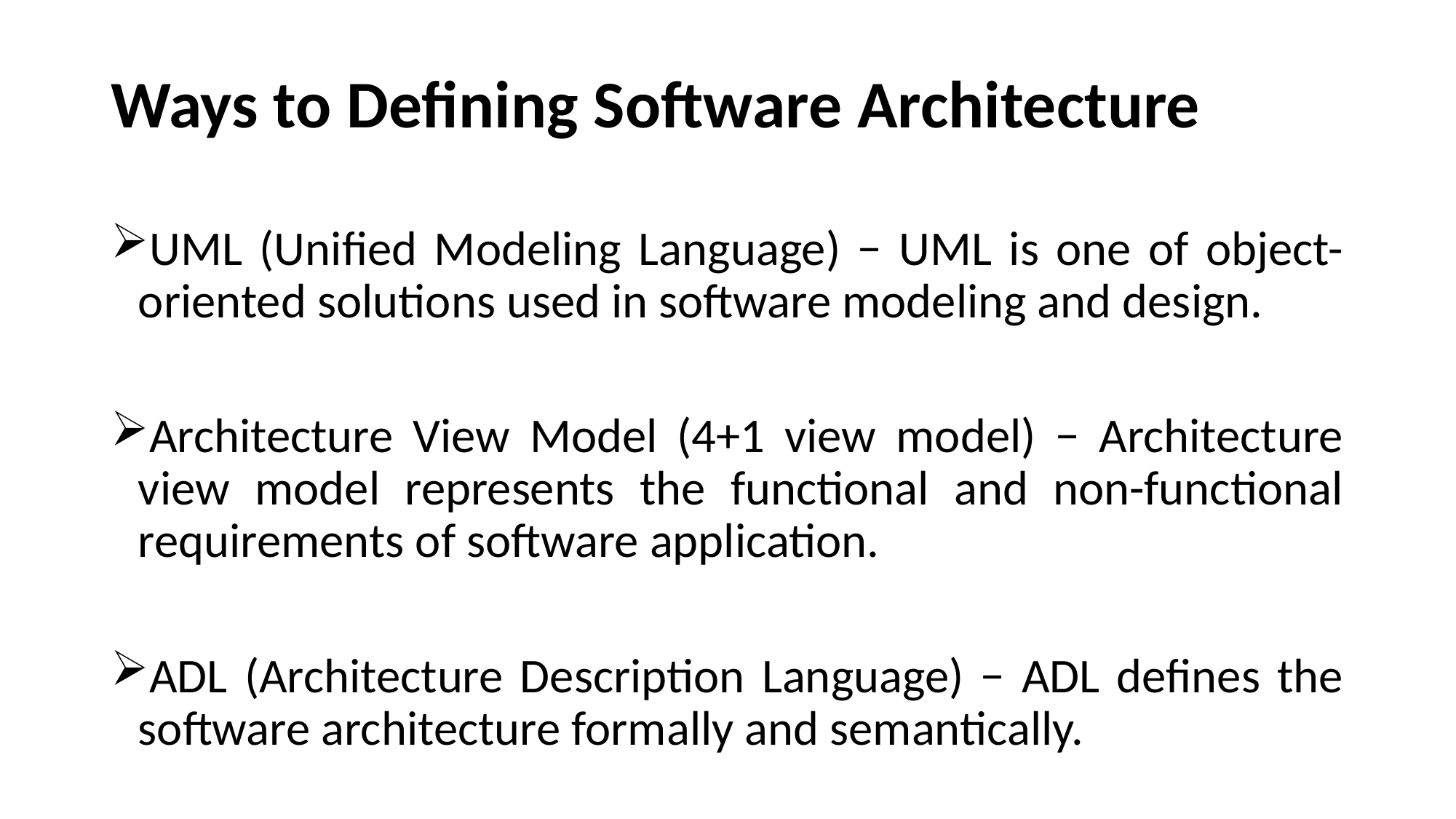

# Ways to Defining Software Architecture
UML (Unified Modeling Language) − UML is one of object-oriented solutions used in software modeling and design.

Architecture View Model (4+1 view model) − Architecture view model represents the functional and non-functional requirements of software application.

ADL (Architecture Description Language) − ADL defines the software architecture formally and semantically.